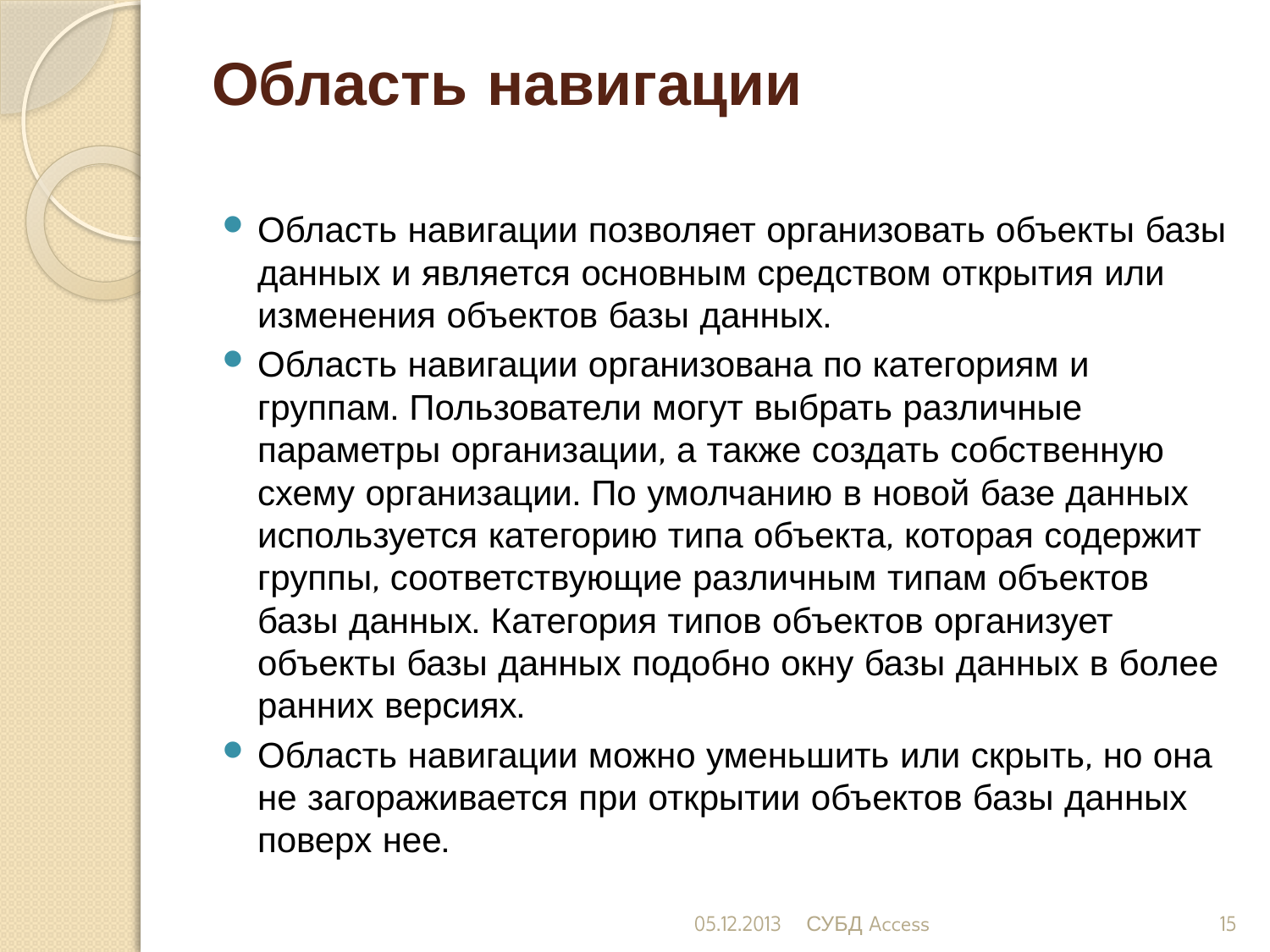

# Область навигации
Область навигации позволяет организовать объекты базы данных и является основным средством открытия или изменения объектов базы данных.
Область навигации организована по категориям и группам. Пользователи могут выбрать различные параметры организации, а также создать собственную схему организации. По умолчанию в новой базе данных используется категорию типа объекта, которая содержит группы, соответствующие различным типам объектов базы данных. Категория типов объектов организует объекты базы данных подобно окну базы данных в более ранних версиях.
Область навигации можно уменьшить или скрыть, но она не загораживается при открытии объектов базы данных поверх нее.

05.12.2013
СУБД Access
15